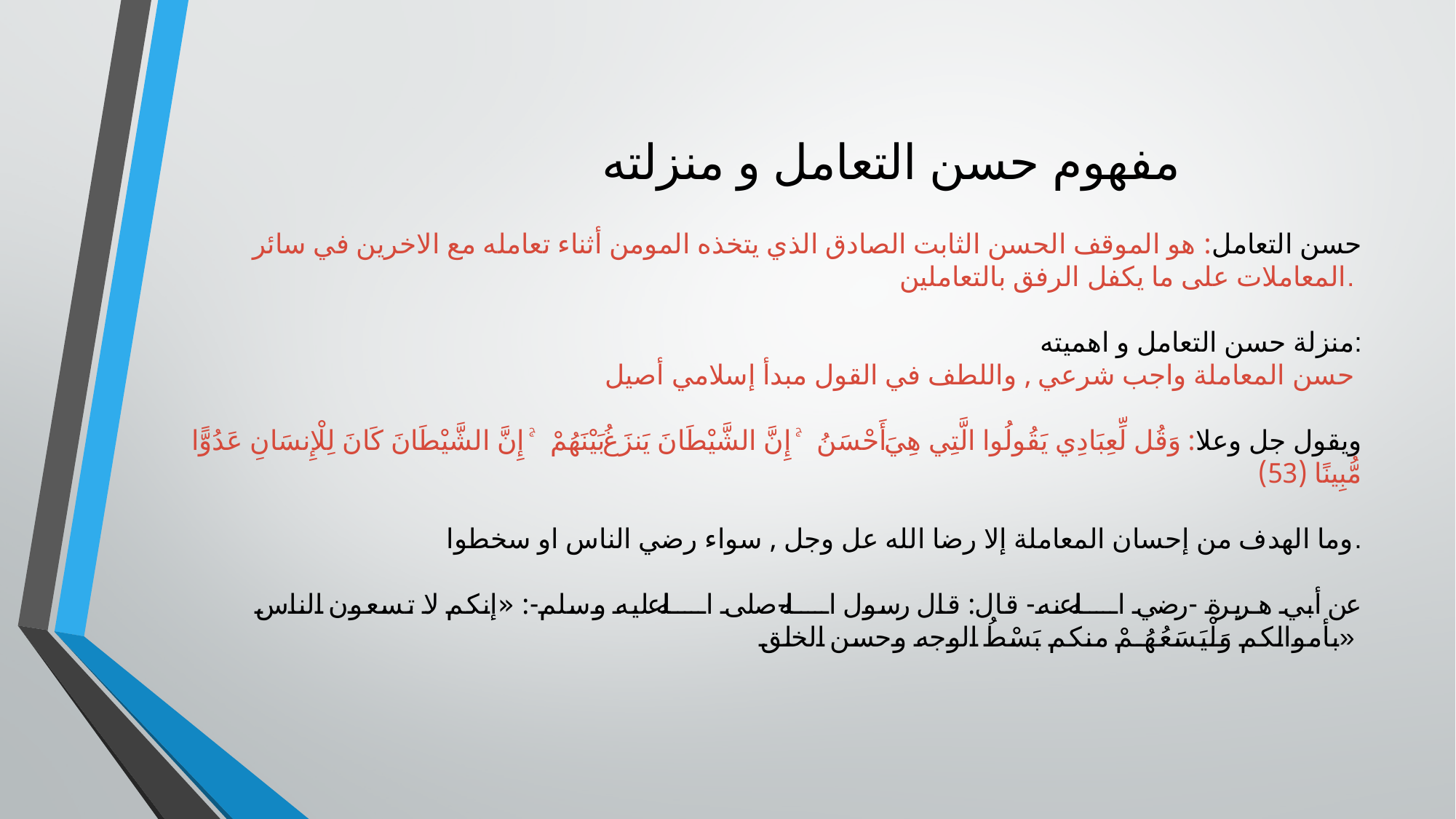

# مفهوم حسن التعامل و منزلته
حسن التعامل: هو الموقف الحسن الثابت الصادق الذي يتخذه المومن أثناء تعامله مع الاخرين في سائر المعاملات على ما يكفل الرفق بالتعاملين.

منزلة حسن التعامل و اهميته:
حسن المعاملة واجب شرعي , واللطف في القول مبدأ إسلامي أصيل

ويقول جل وعلا: وَقُل لِّعِبَادِي يَقُولُوا الَّتِي هِيَ أَحْسَنُ ۚ إِنَّ الشَّيْطَانَ يَنزَغُ بَيْنَهُمْ ۚ إِنَّ الشَّيْطَانَ كَانَ لِلْإِنسَانِ عَدُوًّا مُّبِينًا (53)

وما الهدف من إحسان المعاملة إلا رضا الله عل وجل , سواء رضي الناس او سخطوا.

   عن أبي هريرة -رضي الله عنه- قال: قال رسول الله -صلى الله عليه وسلم-: «إنكم لا تسعون الناس بأموالكم وَلْيَسَعُهُمْ منكم بَسْطُ الوجه وحسن الخلق»